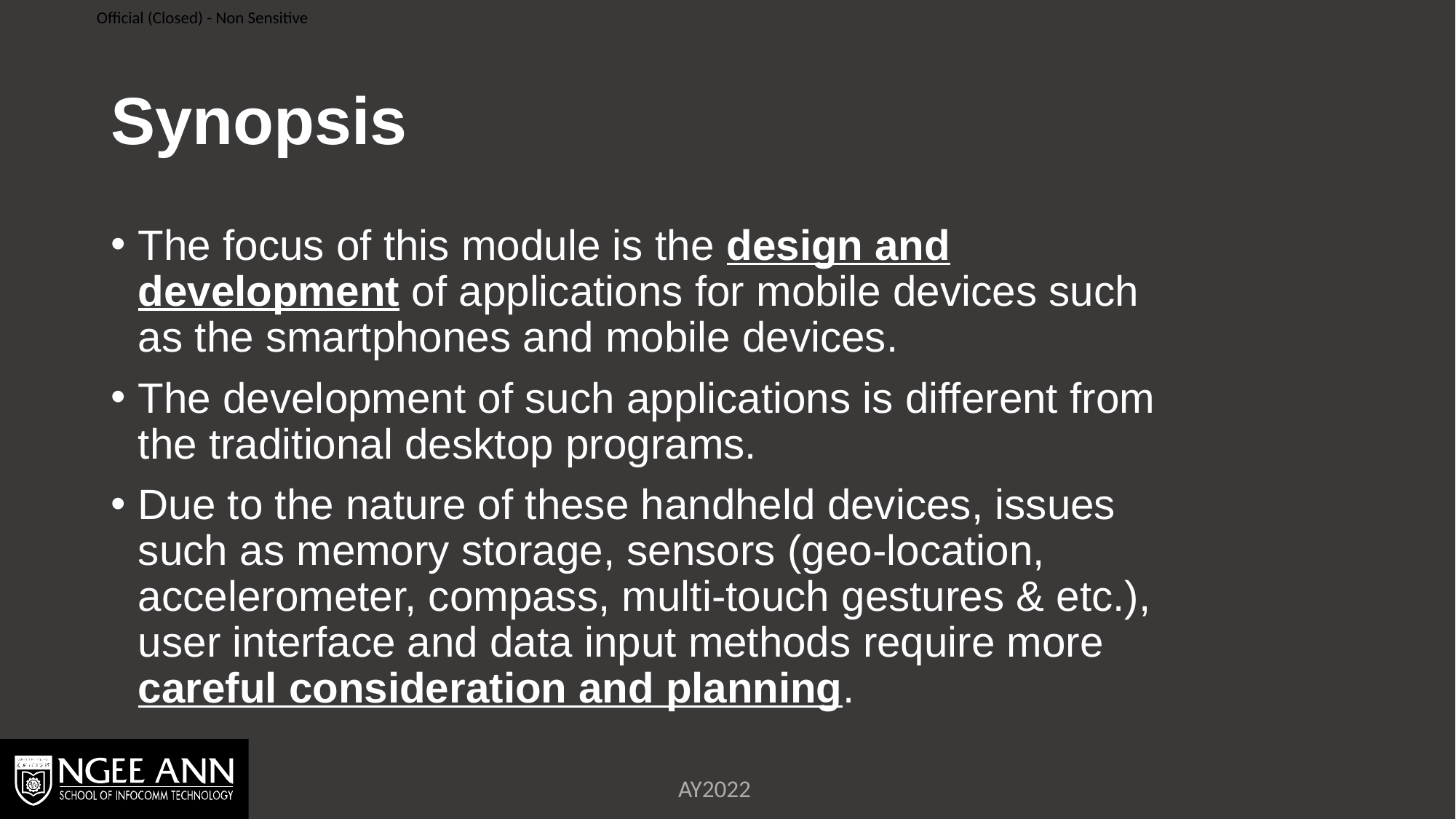

# Synopsis
The focus of this module is the design and development of applications for mobile devices such as the smartphones and mobile devices.
The development of such applications is different from the traditional desktop programs.
Due to the nature of these handheld devices, issues such as memory storage, sensors (geo-location, accelerometer, compass, multi-touch gestures & etc.), user interface and data input methods require more careful consideration and planning.